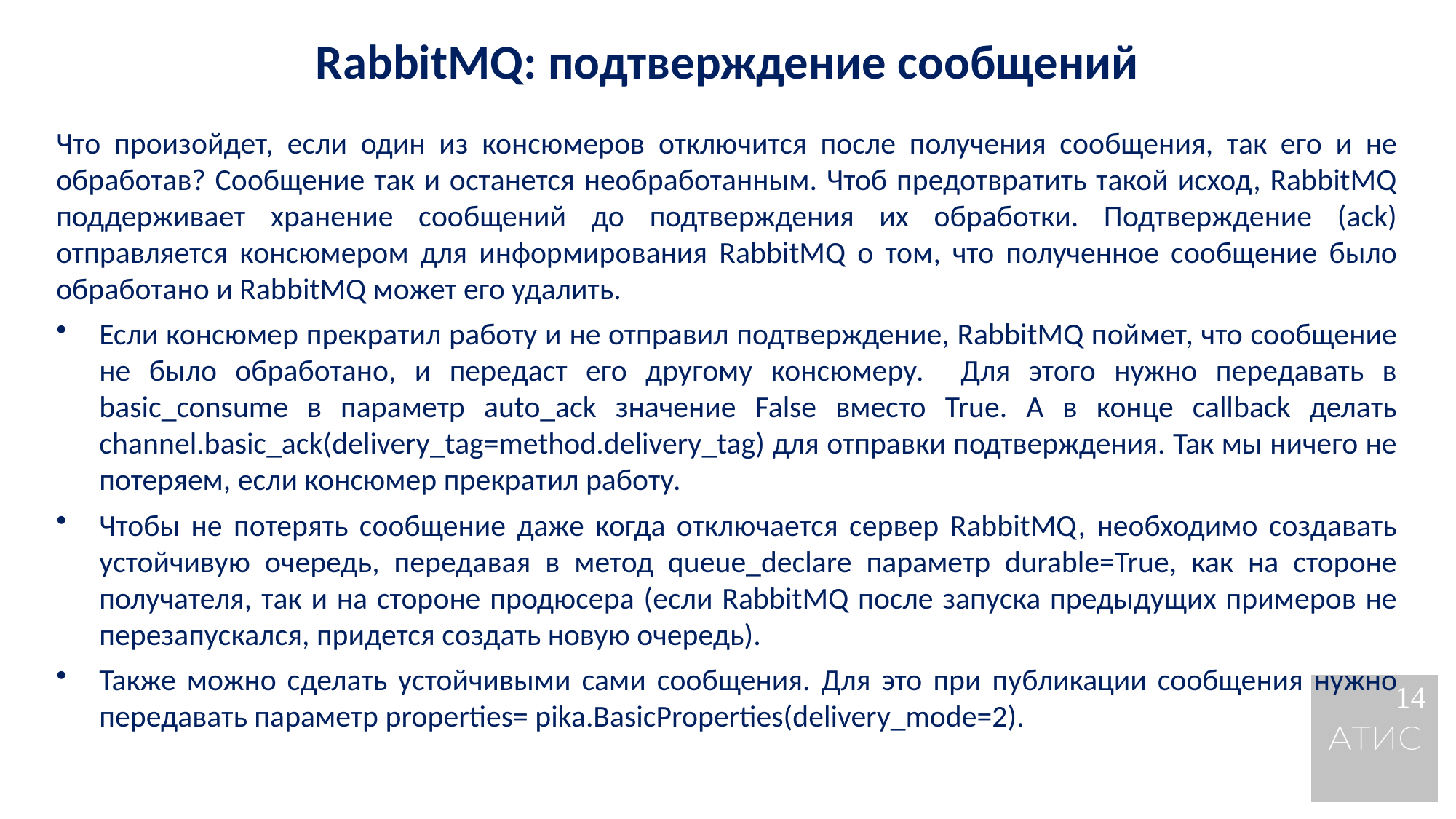

RabbitMQ: подтверждение сообщений
Что произойдет, если один из консюмеров отключится после получения сообщения, так его и не обработав? Сообщение так и останется необработанным. Чтоб предотвратить такой исход, RabbitMQ поддерживает хранение сообщений до подтверждения их обработки. Подтверждение (ack) отправляется консюмером для информирования RabbitMQ о том, что полученное сообщение было обработано и RabbitMQ может его удалить.
Если консюмер прекратил работу и не отправил подтверждение, RabbitMQ поймет, что сообщение не было обработано, и передаст его другому консюмеру.  Для этого нужно передавать в basic_consume в параметр auto_ack значение False вместо True. А в конце callback делать channel.basic_ack(delivery_tag=method.delivery_tag) для отправки подтверждения. Так мы ничего не потеряем, если консюмер прекратил работу.
Чтобы не потерять сообщение даже когда отключается сервер RabbitMQ, необходимо создавать устойчивую очередь, передавая в метод queue_declare параметр durable=True, как на стороне получателя, так и на стороне продюсера (если RabbitMQ после запуска предыдущих примеров не перезапускался, придется создать новую очередь).
Также можно сделать устойчивыми сами сообщения. Для это при публикации сообщения нужно передавать параметр properties= pika.BasicProperties(delivery_mode=2).